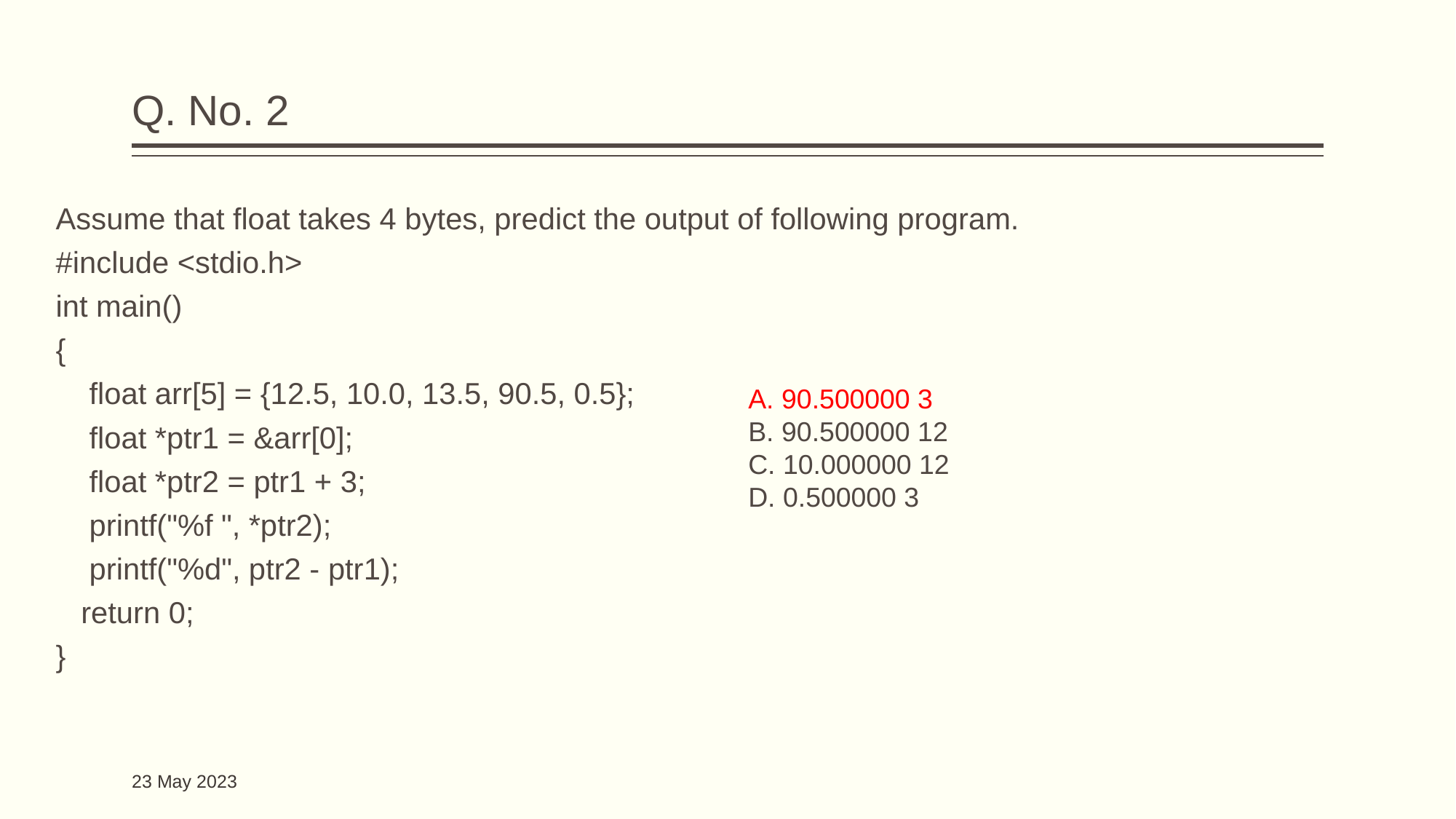

# Q. No. 2
Assume that float takes 4 bytes, predict the output of following program.
#include <stdio.h>
int main()
{
    float arr[5] = {12.5, 10.0, 13.5, 90.5, 0.5};
    float *ptr1 = &arr[0];
    float *ptr2 = ptr1 + 3;
    printf("%f ", *ptr2);
    printf("%d", ptr2 - ptr1);
   return 0;
}
A. 90.500000 3
B. 90.500000 12
C. 10.000000 12
D. 0.500000 3
23 May 2023